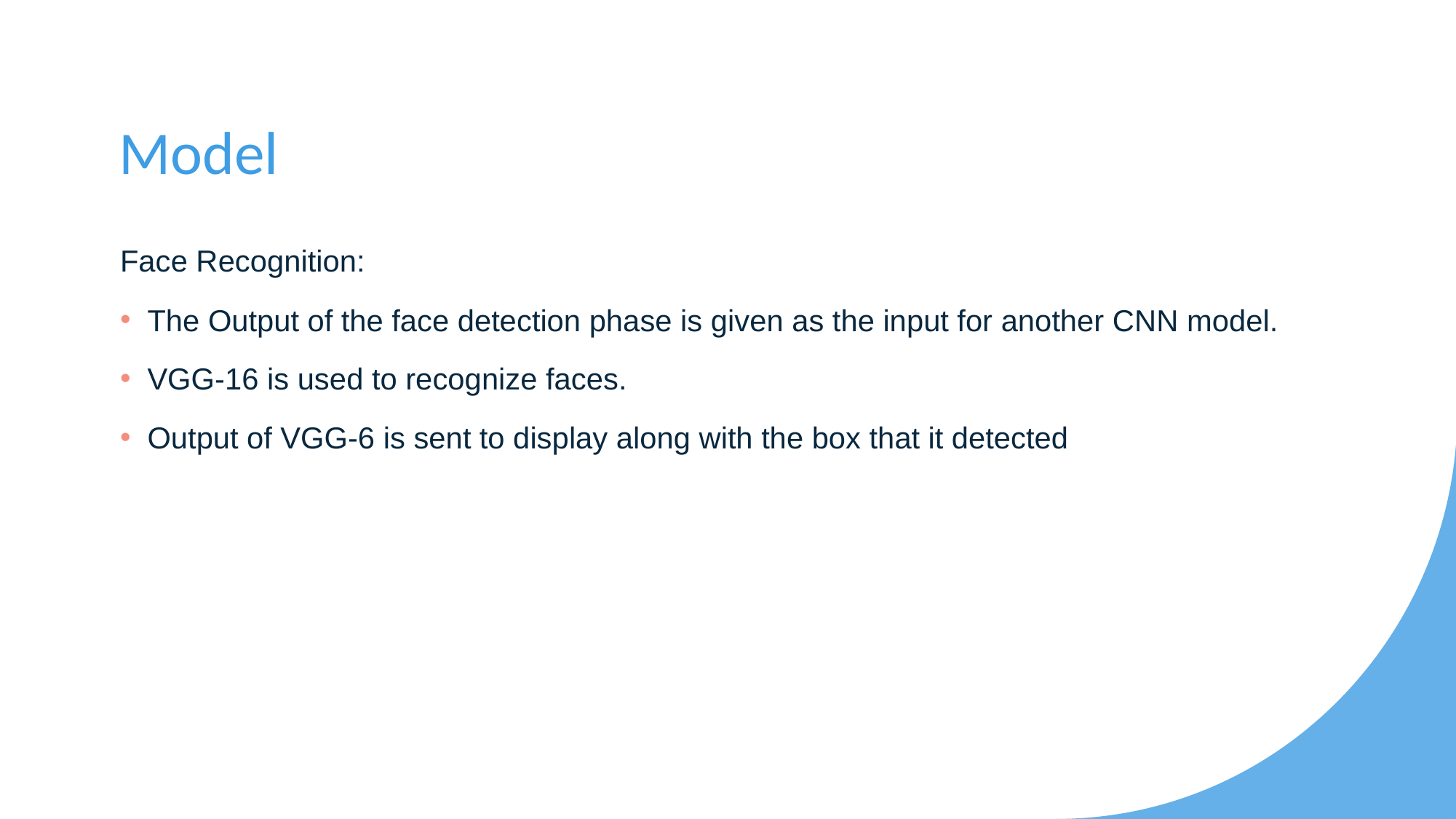

# Model
Face Recognition:
The Output of the face detection phase is given as the input for another CNN model.
VGG-16 is used to recognize faces.
Output of VGG-6 is sent to display along with the box that it detected